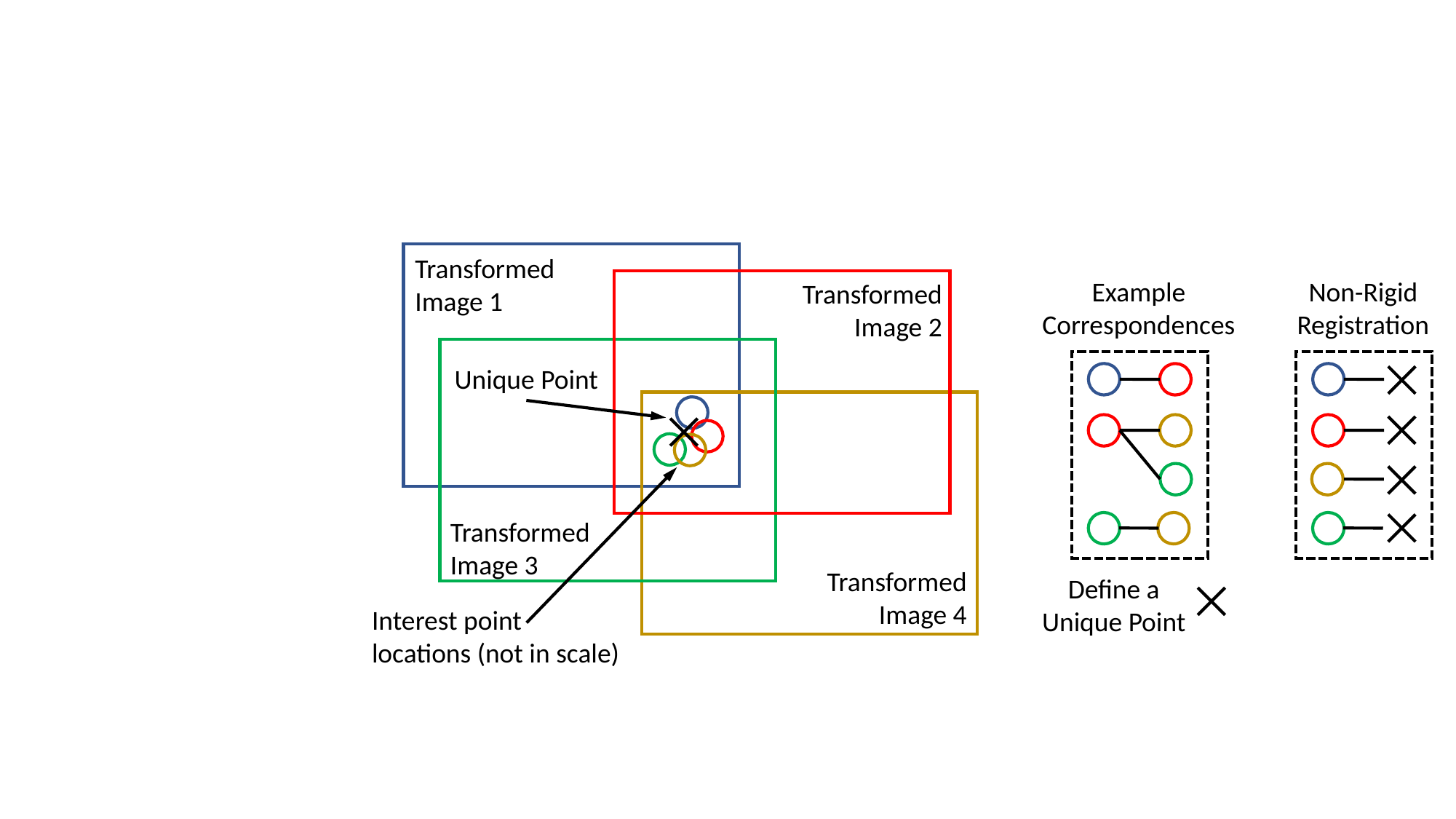

Transformed
Image 1
Non-Rigid
Registration
Example
Correspondences

Transformed
Image 2

Unique Point

Transformed
Image 3

Transformed
Image 4
Define a
Unique Point
Interest point
locations (not in scale)